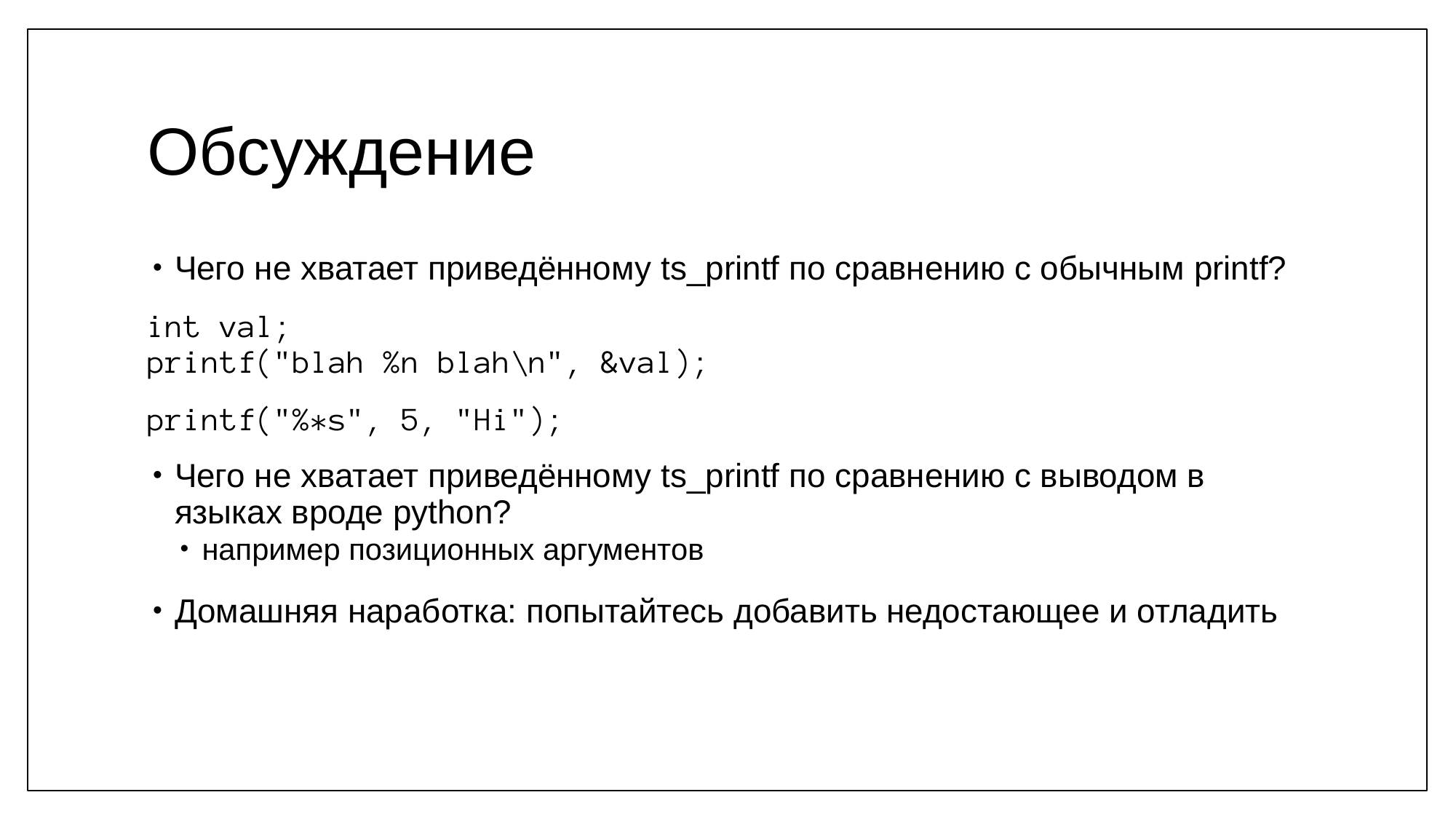

# Обсуждение
Чего не хватает приведённому ts_printf по сравнению с обычным printf?
int val;
printf("blah %n blah\n", &val);
printf("%*s", 5, "Hi");
Чего не хватает приведённому ts_printf по сравнению с выводом в языках вроде python?
например позиционных аргументов
Домашняя наработка: попытайтесь добавить недостающее и отладить